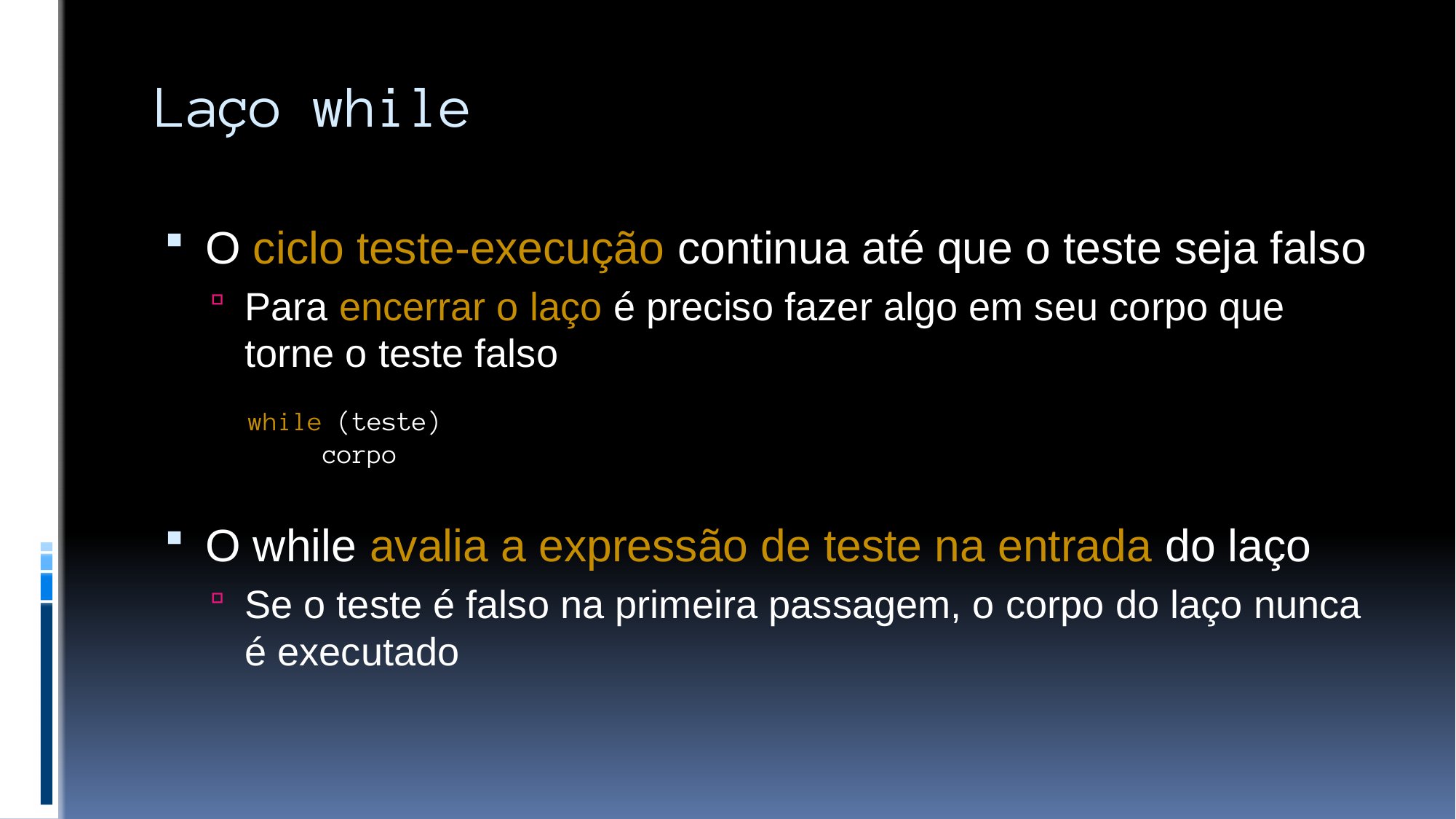

# Laço while
O ciclo teste-execução continua até que o teste seja falso
Para encerrar o laço é preciso fazer algo em seu corpo que torne o teste falso

O while avalia a expressão de teste na entrada do laço
Se o teste é falso na primeira passagem, o corpo do laço nunca é executado

while (teste)
     corpo